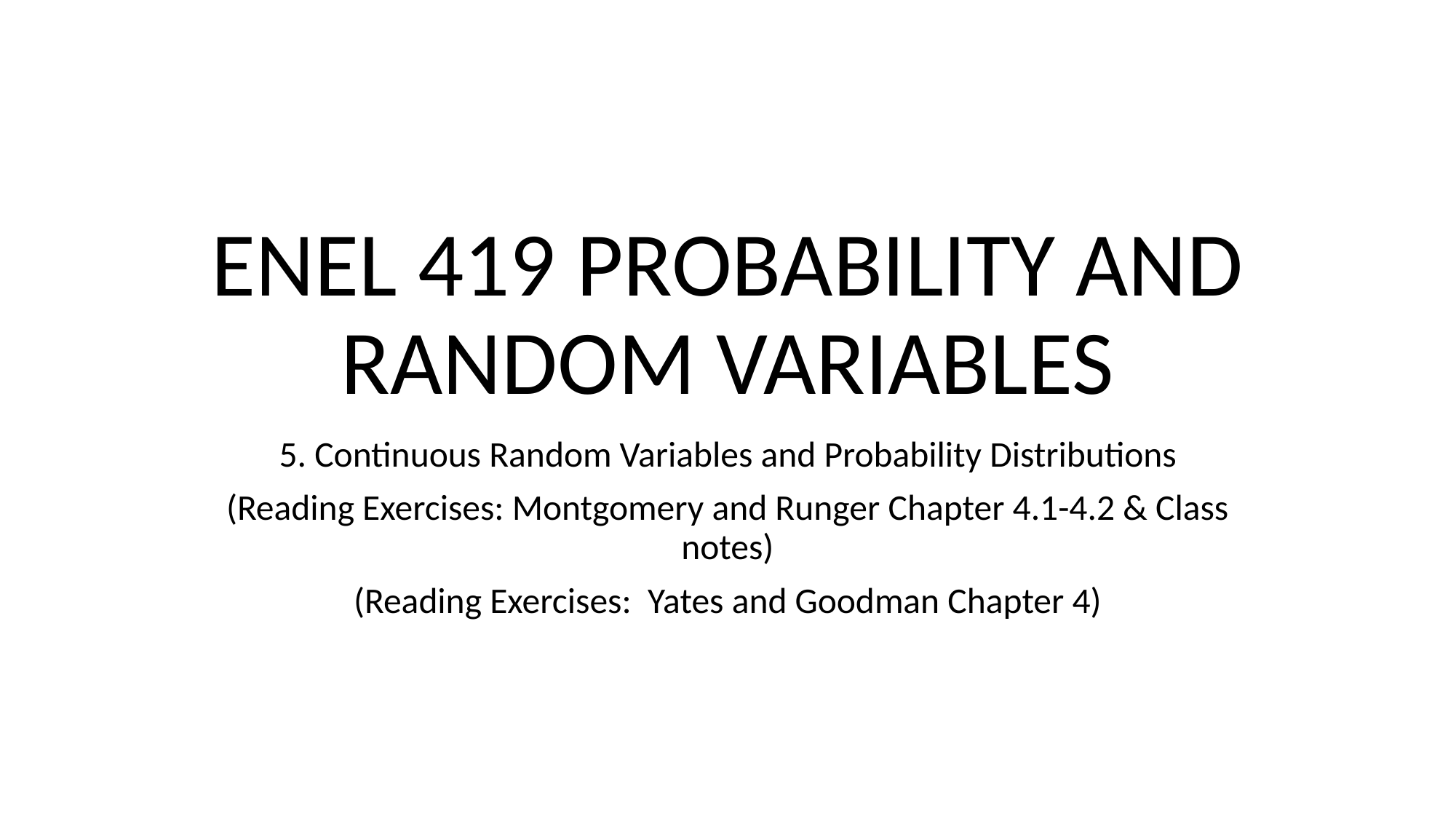

# ENEL 419 PROBABILITY AND RANDOM VARIABLES
5. Continuous Random Variables and Probability Distributions
(Reading Exercises: Montgomery and Runger Chapter 4.1-4.2 & Class notes)
(Reading Exercises:  Yates and Goodman Chapter 4)